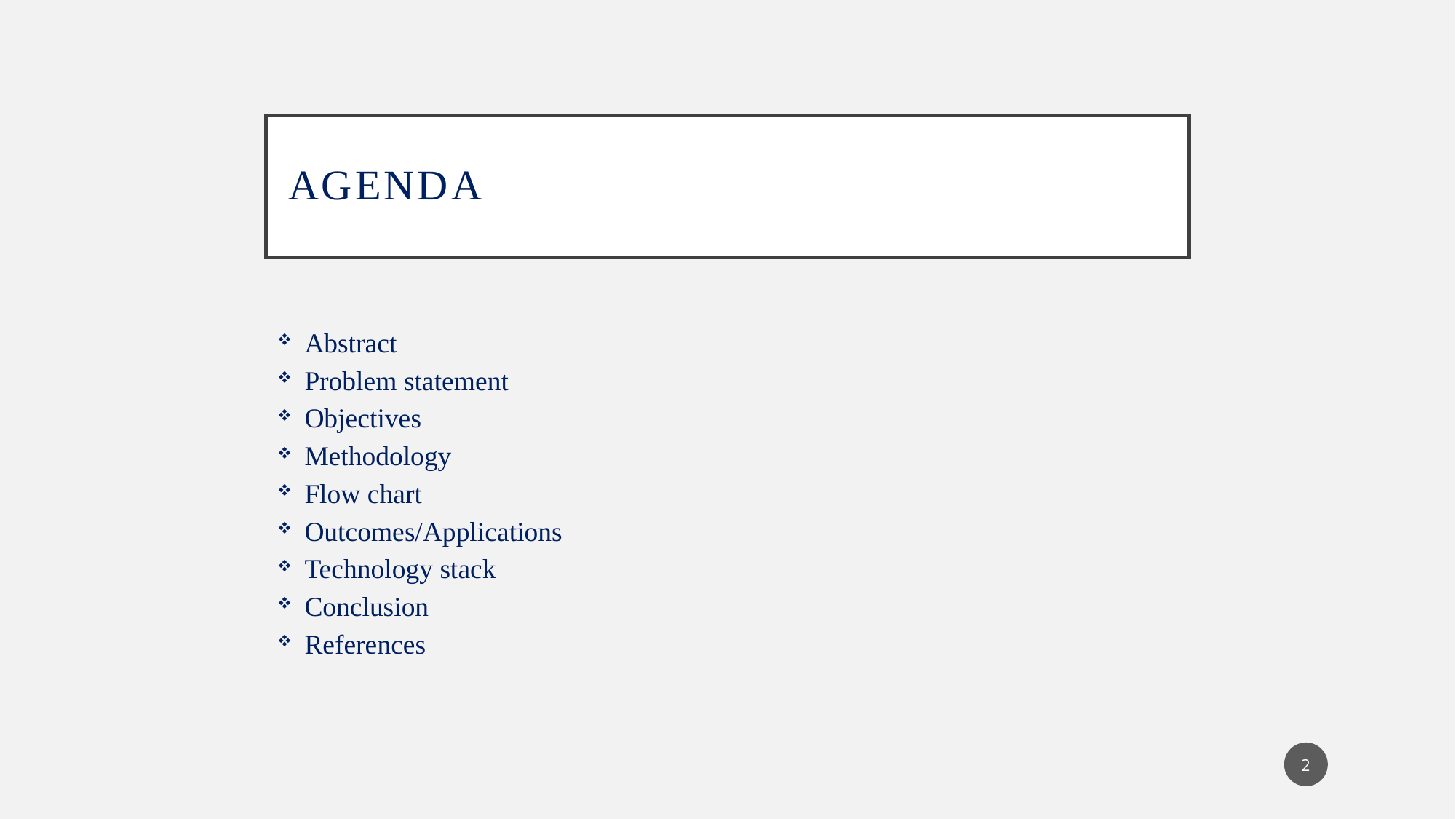

# Agenda
Abstract
Problem statement
Objectives
Methodology
Flow chart
Outcomes/Applications
Technology stack
Conclusion
References

2